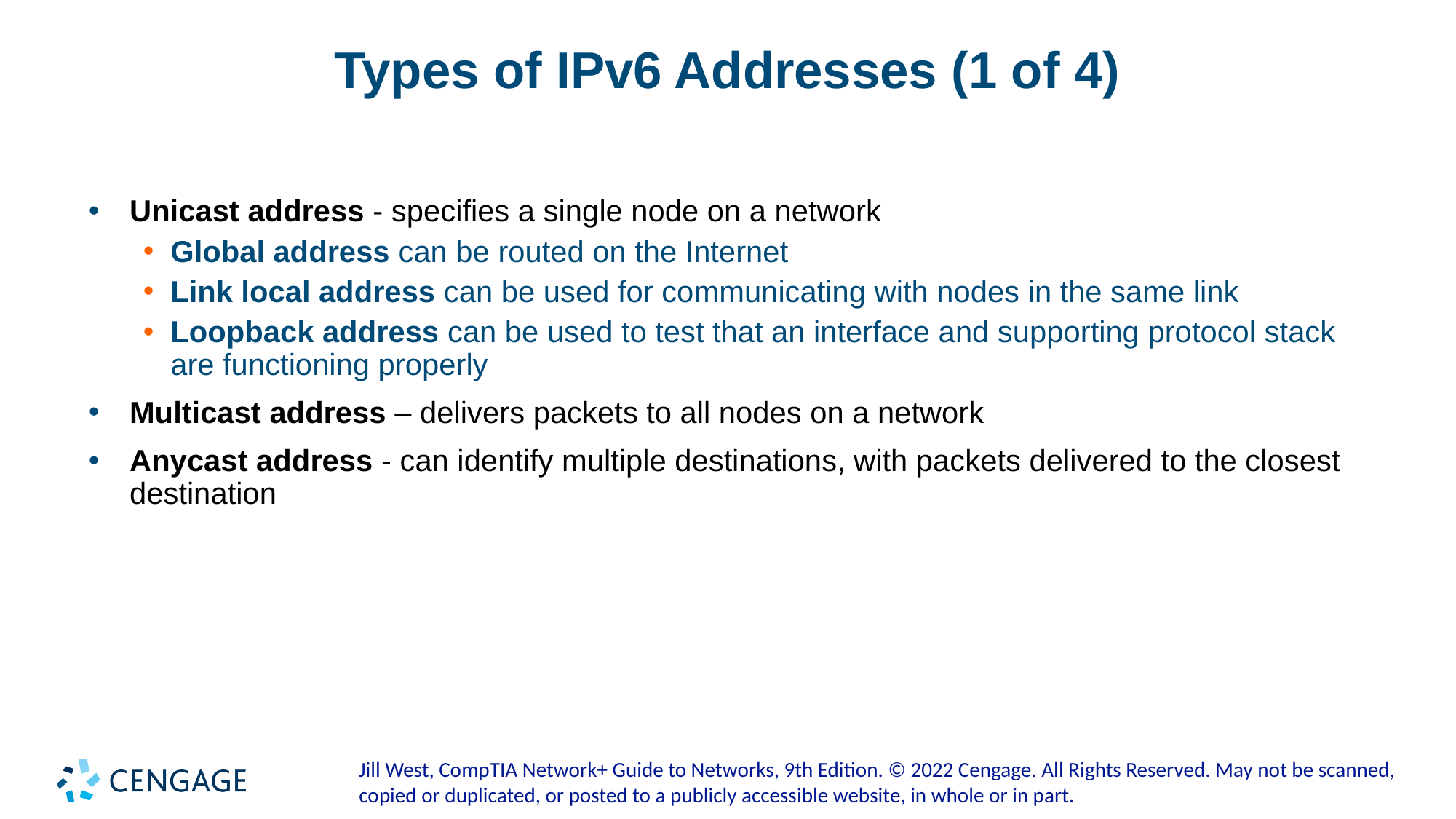

# Types of IPv6 Addresses (1 of 4)
Unicast address - specifies a single node on a network
Global address can be routed on the Internet
Link local address can be used for communicating with nodes in the same link
Loopback address can be used to test that an interface and supporting protocol stack are functioning properly
Multicast address – delivers packets to all nodes on a network
Anycast address - can identify multiple destinations, with packets delivered to the closest destination